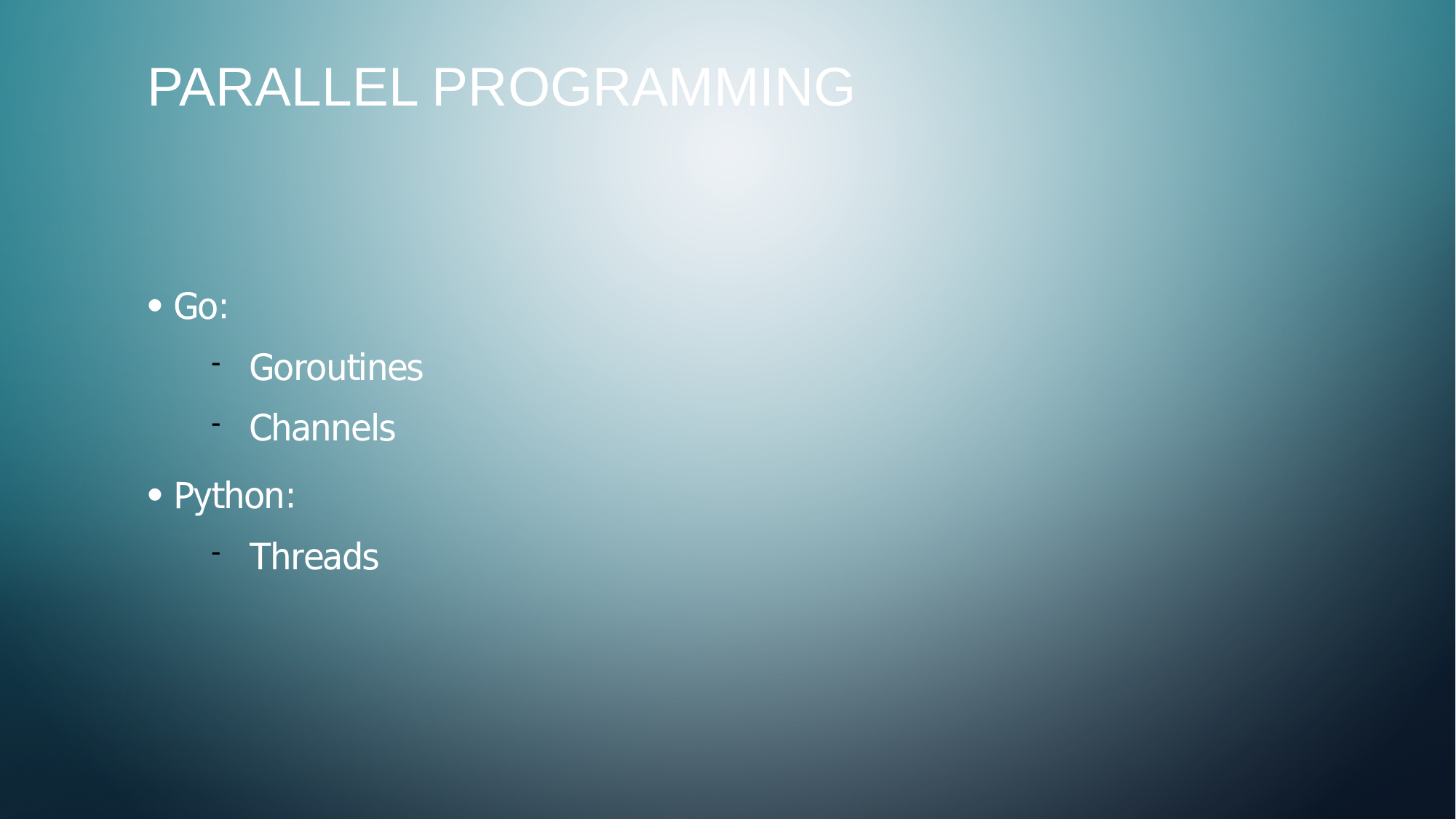

Parallel programming
Go:
Goroutines
Channels
Python:
Threads